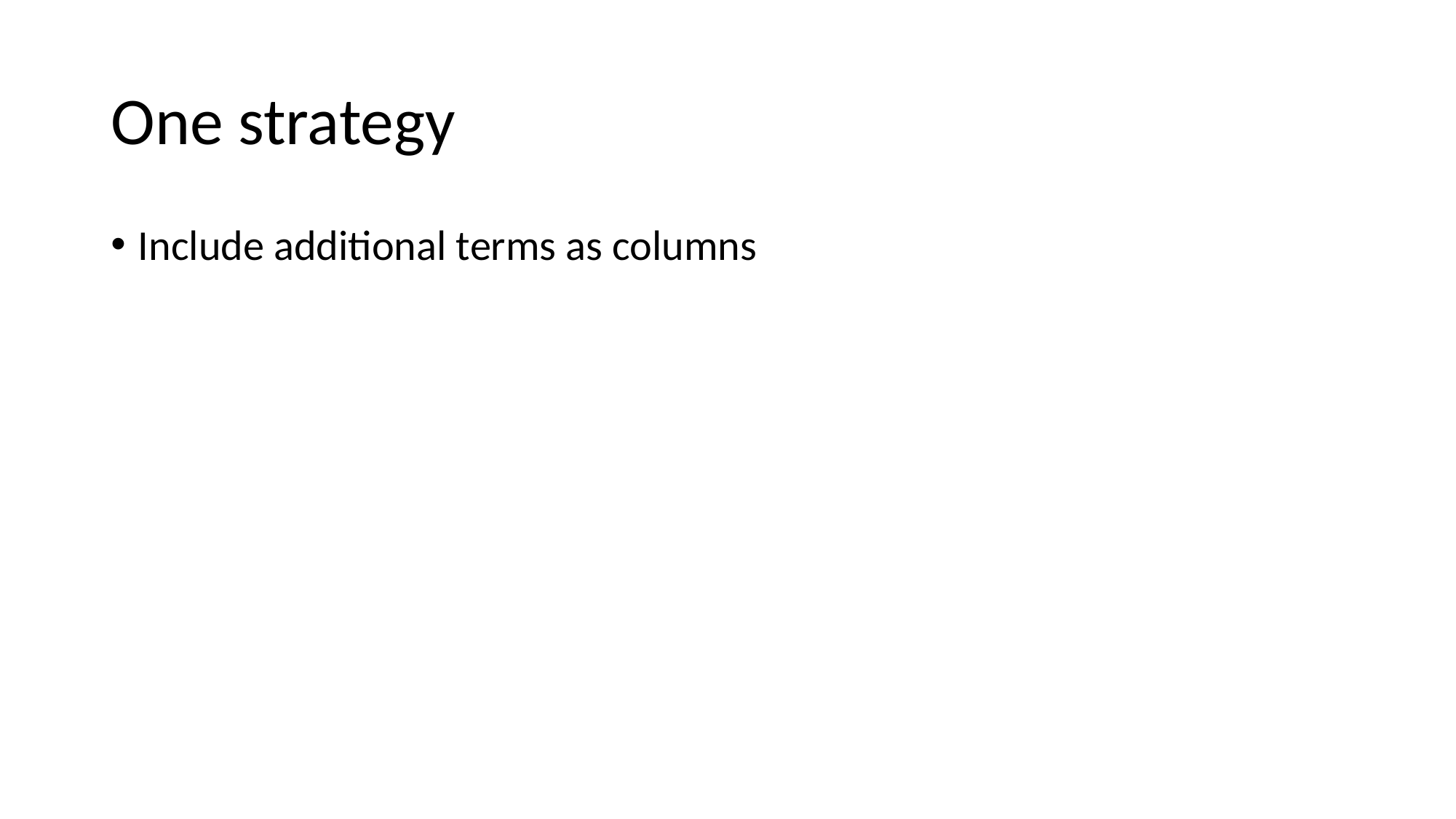

# One strategy
Include additional terms as columns